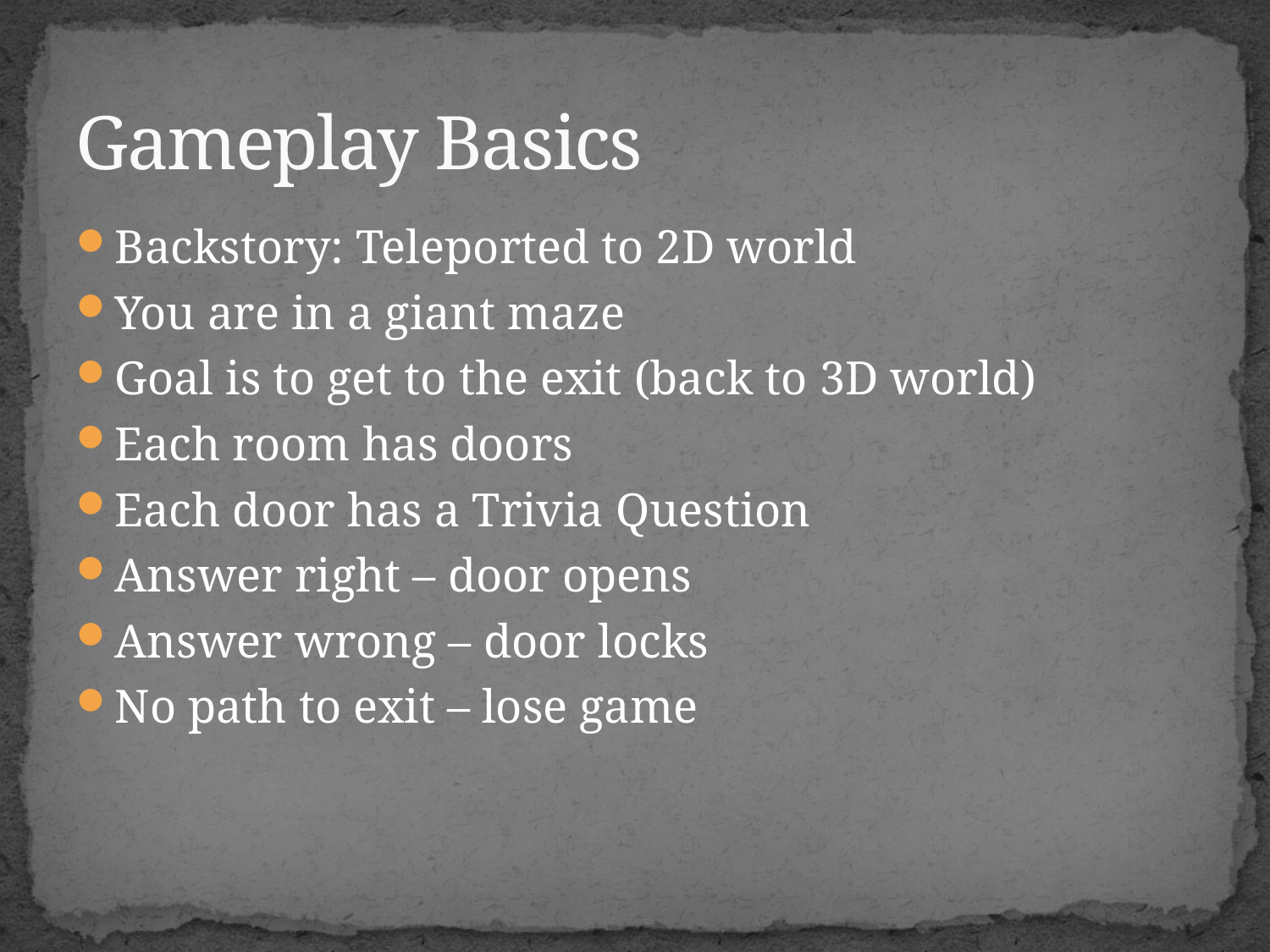

# Gameplay Basics
Backstory: Teleported to 2D world
You are in a giant maze
Goal is to get to the exit (back to 3D world)
Each room has doors
Each door has a Trivia Question
Answer right – door opens
Answer wrong – door locks
No path to exit – lose game